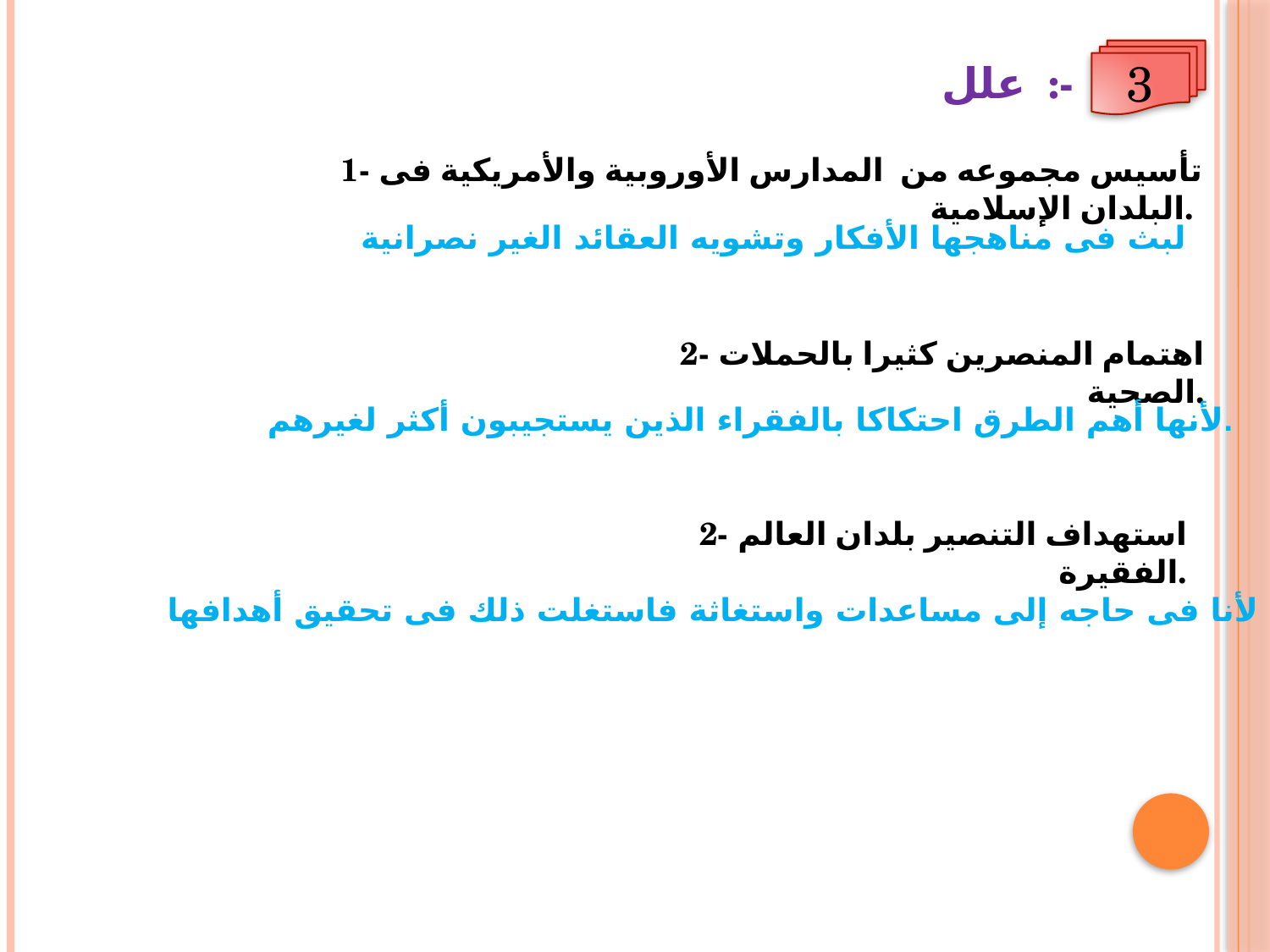

3
علل  :-
1- تأسيس مجموعه من  المدارس الأوروبية والأمريكية فى البلدان الإسلامية.
لبث فى مناهجها الأفكار وتشويه العقائد الغير نصرانية
2- اهتمام المنصرين كثيرا بالحملات الصحية.
لأنها أهم الطرق احتكاكا بالفقراء الذين يستجيبون أكثر لغيرهم.
2- استهداف التنصير بلدان العالم الفقيرة.
لأنا فى حاجه إلى مساعدات واستغاثة فاستغلت ذلك فى تحقيق أهدافها